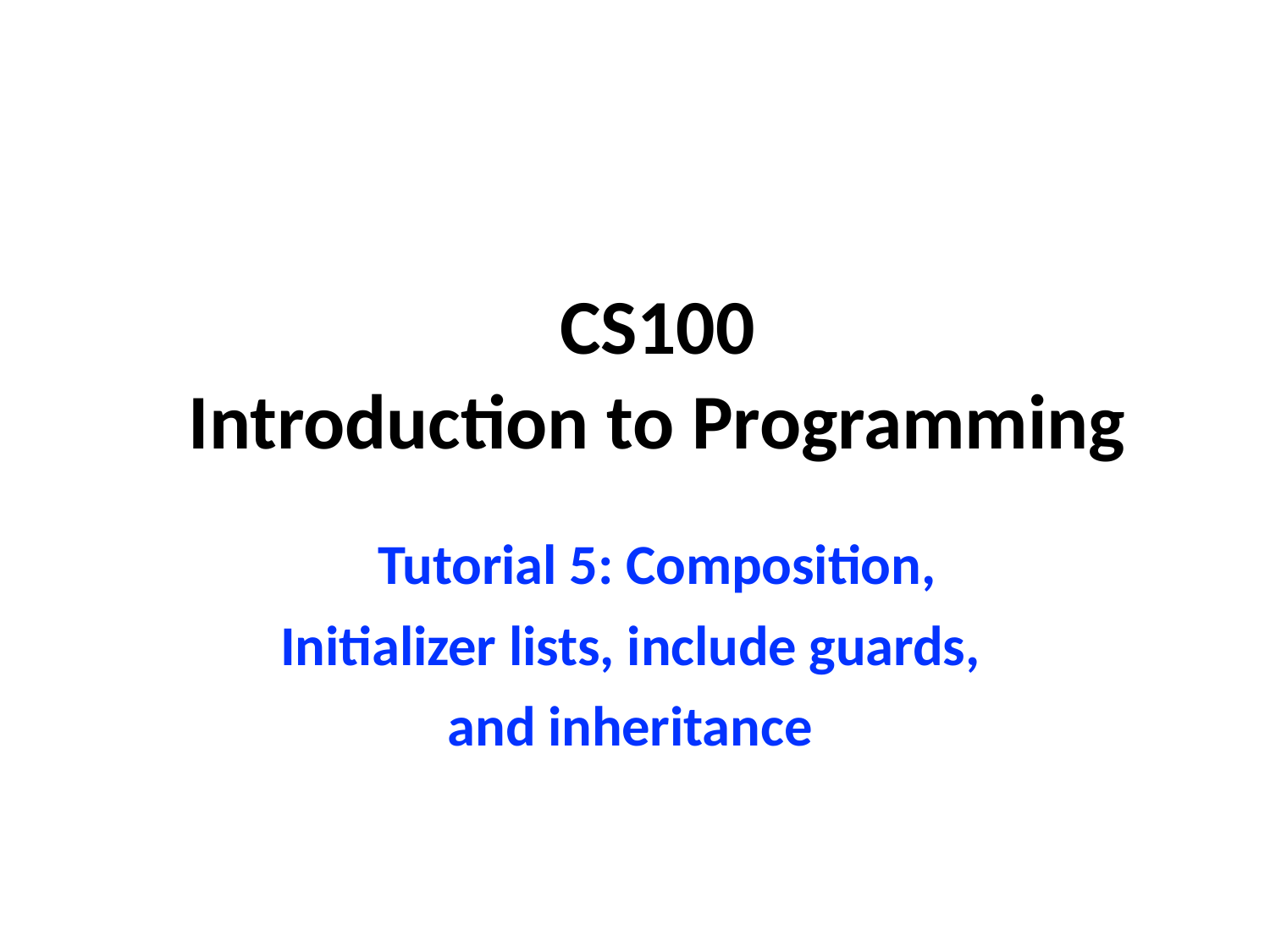

CS100
Introduction to Programming
Tutorial 5: Composition,
Initializer lists, include guards,
and inheritance